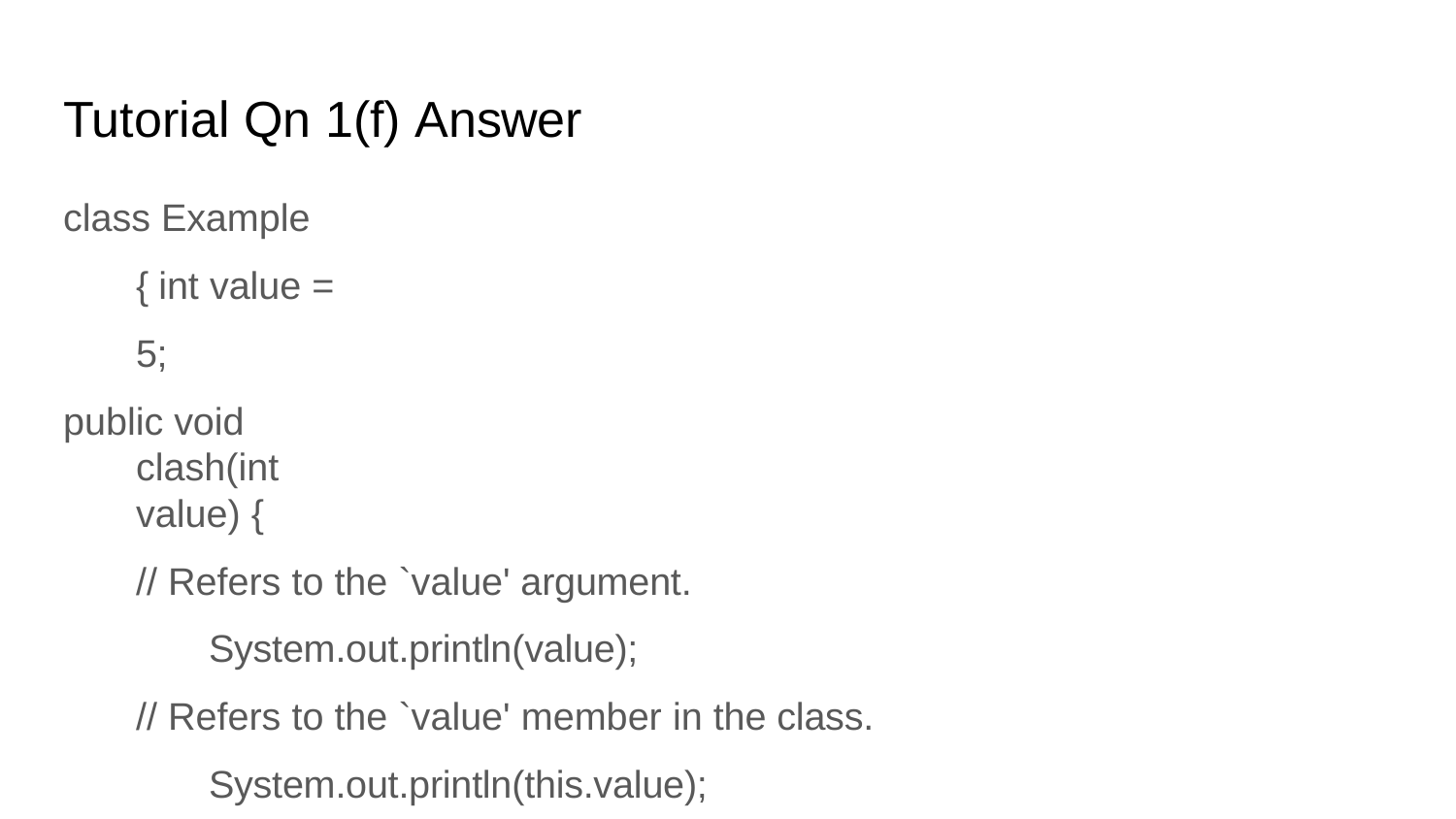

# Tutorial Qn 1(f) Answer
class Example { int value = 5;
public void clash(int value) {
// Refers to the `value' argument. System.out.println(value);
// Refers to the `value' member in the class. System.out.println(this.value);
}
}